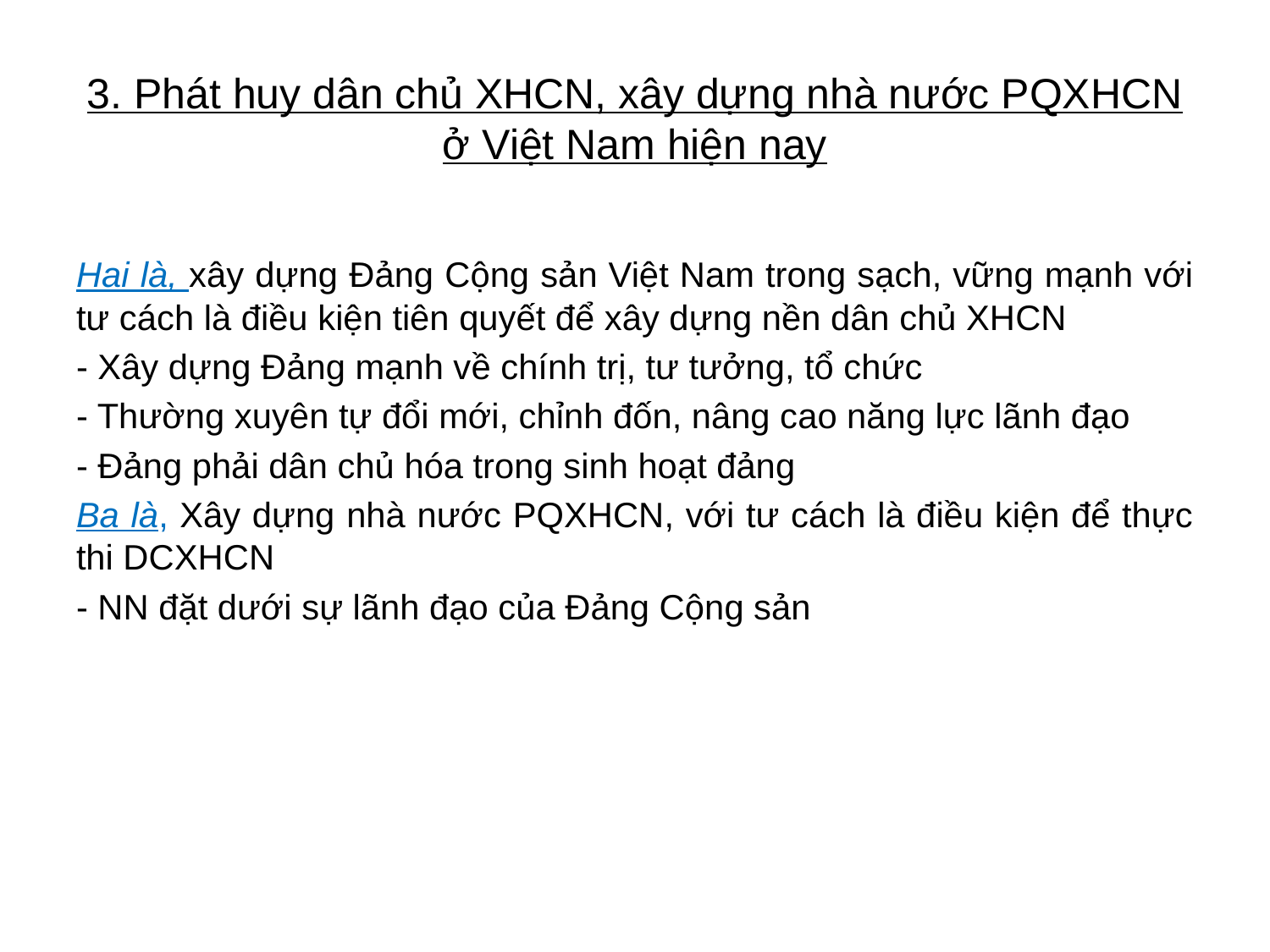

# 3. Phát huy dân chủ XHCN, xây dựng nhà nước PQXHCN ở Việt Nam hiện nay
Hai là, xây dựng Đảng Cộng sản Việt Nam trong sạch, vững mạnh với tư cách là điều kiện tiên quyết để xây dựng nền dân chủ XHCN
- Xây dựng Đảng mạnh về chính trị, tư tưởng, tổ chức
- Thường xuyên tự đổi mới, chỉnh đốn, nâng cao năng lực lãnh đạo
- Đảng phải dân chủ hóa trong sinh hoạt đảng
Ba là, Xây dựng nhà nước PQXHCN, với tư cách là điều kiện để thực thi DCXHCN
- NN đặt dưới sự lãnh đạo của Đảng Cộng sản